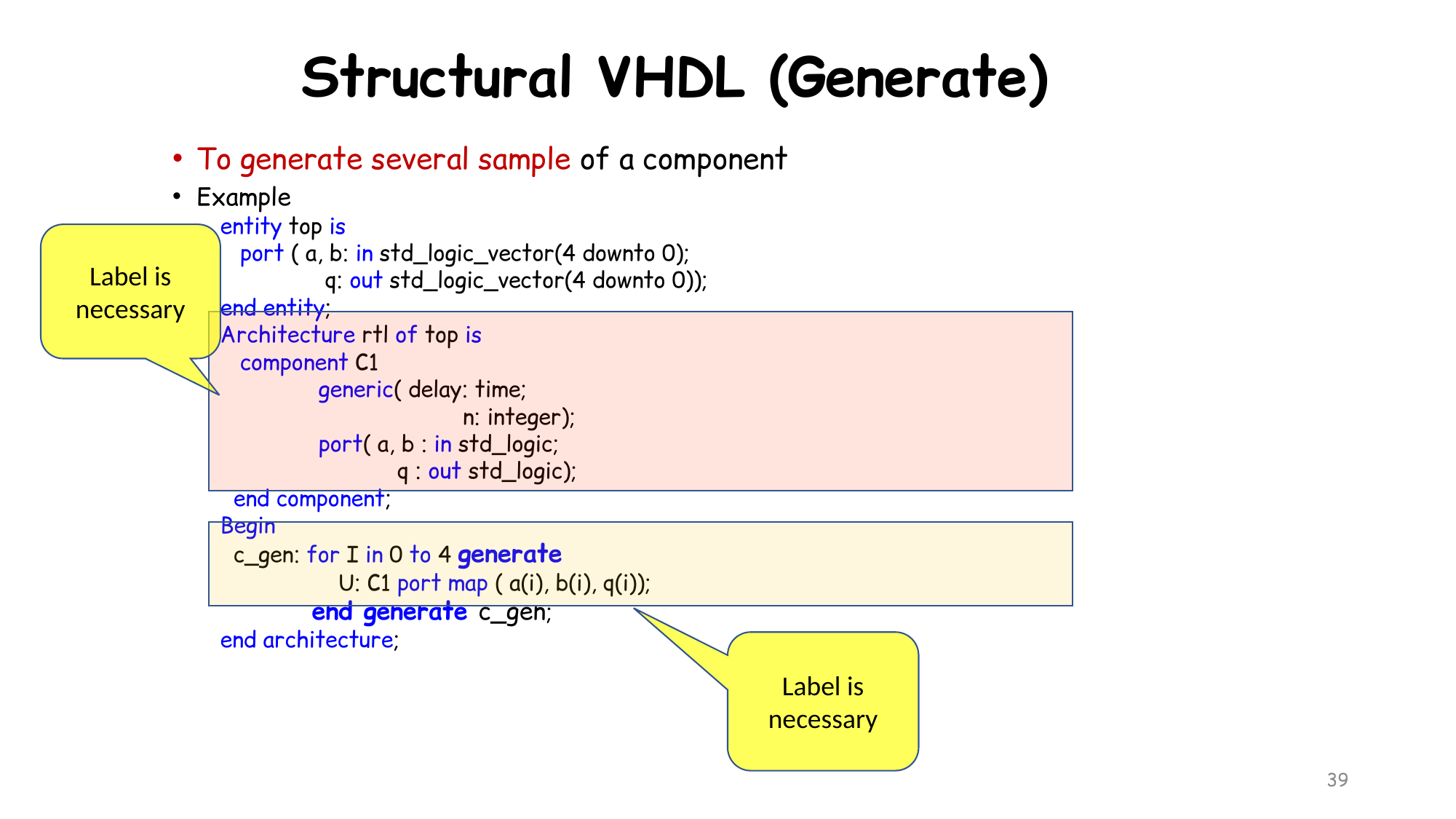

# Structural VHDL (Generate)
To generate several sample of a component
Example
entity top is
   port ( a, b: in std_logic_vector(4 downto 0);
                q: out std_logic_vector(4 downto 0));
end entity;
Architecture rtl of top is
   component C1
               generic( delay: time;
                                     n: integer);
               port( a, b : in std_logic;
                           q : out std_logic);
  end component;
Begin
  c_gen: for I in 0 to 4 generate
                  U: C1 port map ( a(i), b(i), q(i));
              end generate c_gen;
end architecture;
Label is necessary

Label is necessary
39